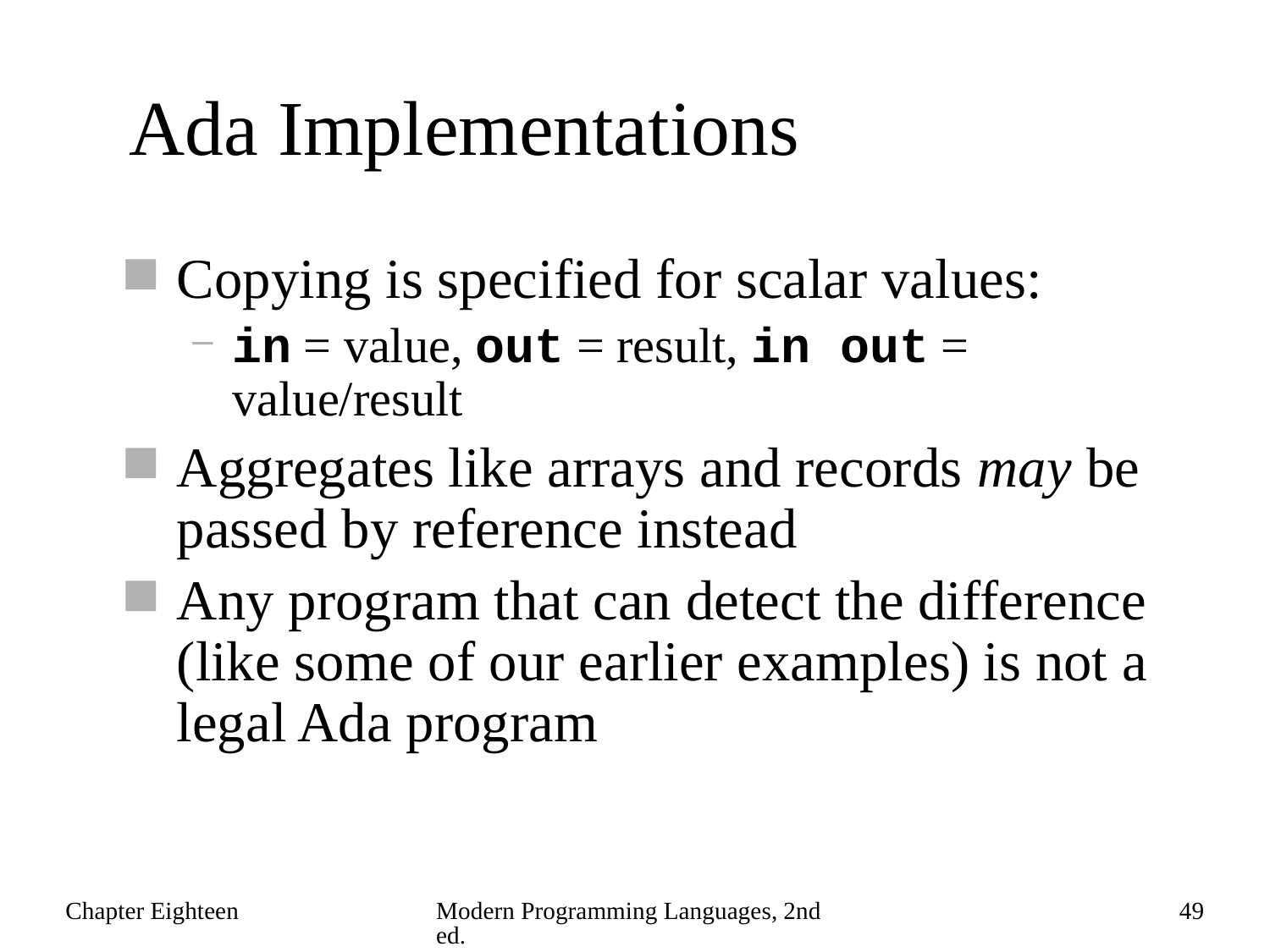

# Ada Implementations
Copying is specified for scalar values:
in = value, out = result, in out = value/result
Aggregates like arrays and records may be passed by reference instead
Any program that can detect the difference (like some of our earlier examples) is not a legal Ada program
Chapter Eighteen
Modern Programming Languages, 2nd ed.
49